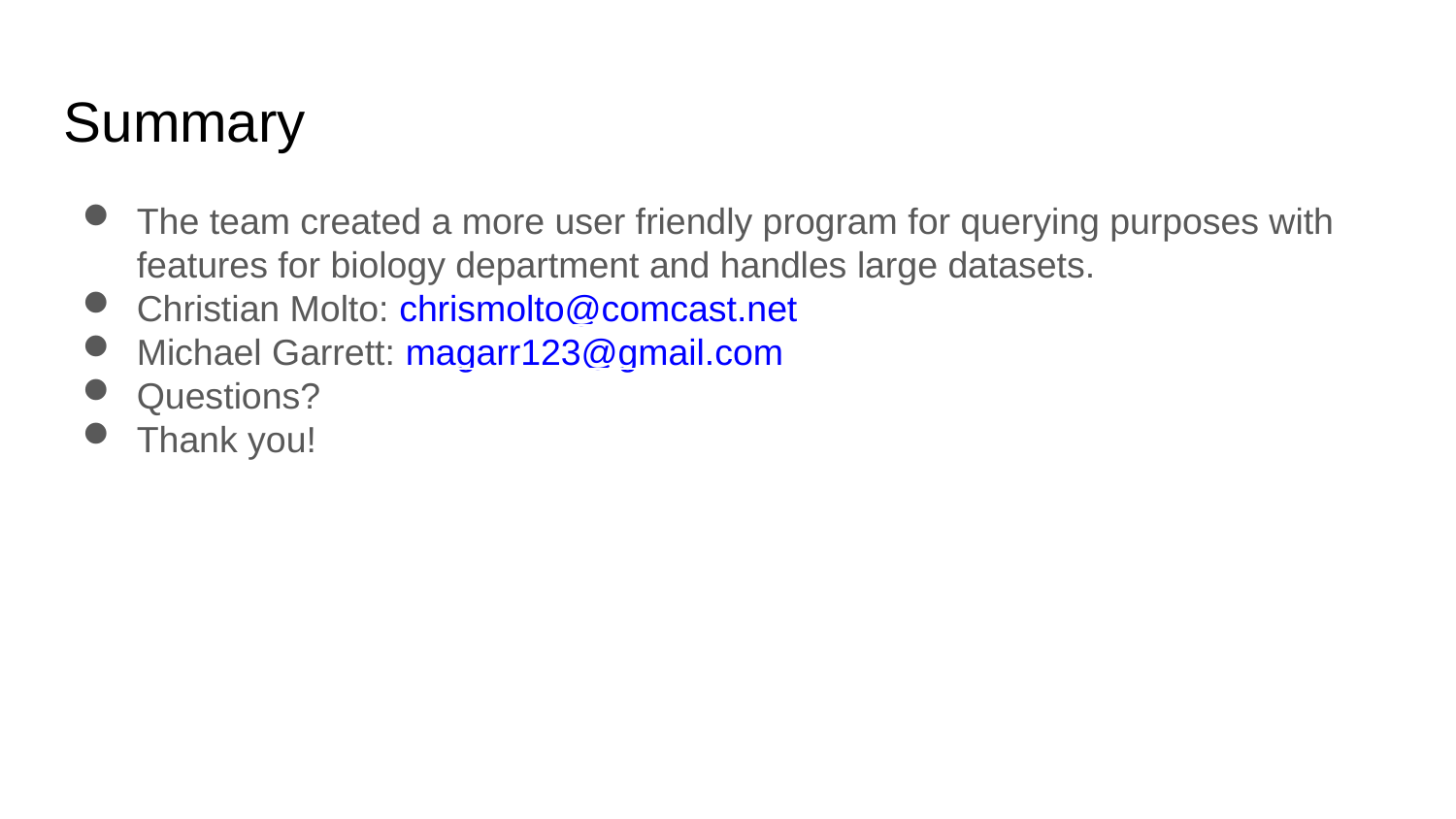

Summary
The team created a more user friendly program for querying purposes with features for biology department and handles large datasets.
Christian Molto: chrismolto@comcast.net
Michael Garrett: magarr123@gmail.com
Questions?
Thank you!